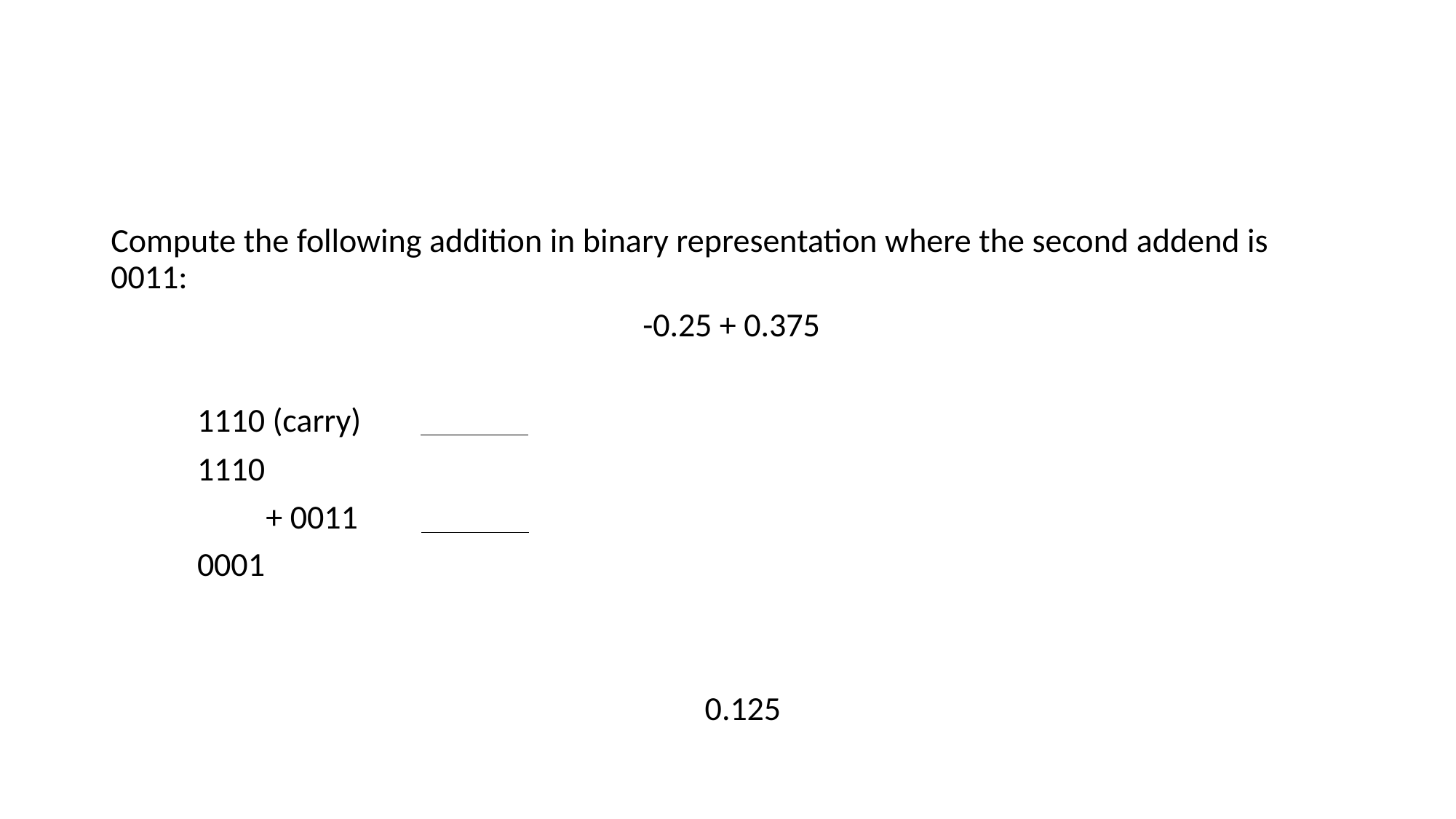

#
Compute the following addition in binary representation where the second addend is 0011:
 -0.25 + 0.375

			1110 (carry)
  			1110
 		         + 0011
  			0001

    0.125